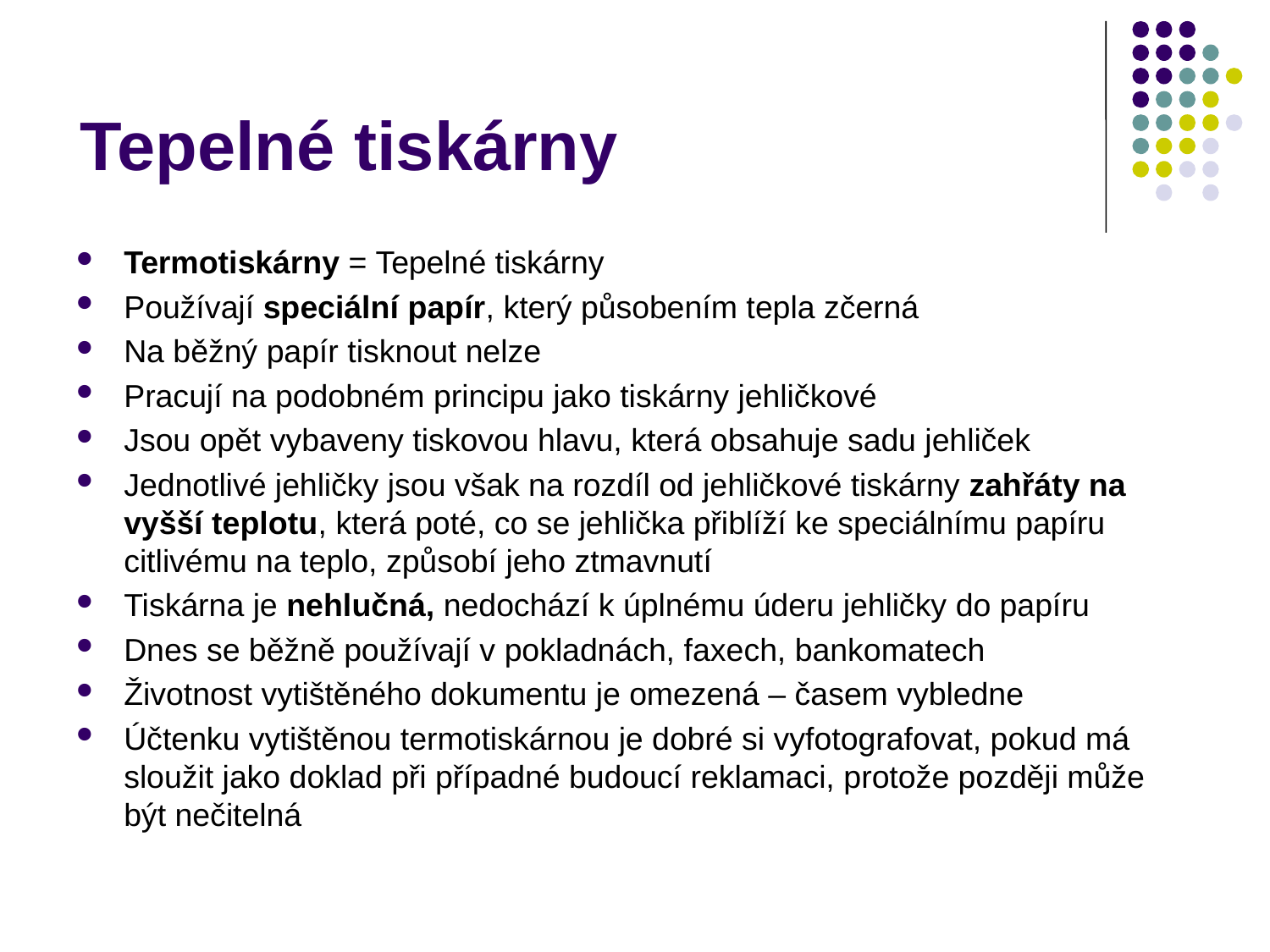

# Tepelné tiskárny
Termotiskárny = Tepelné tiskárny
Používají speciální papír, který působením tepla zčerná
Na běžný papír tisknout nelze
Pracují na podobném principu jako tiskárny jehličkové
Jsou opět vybaveny tiskovou hlavu, která obsahuje sadu jehliček
Jednotlivé jehličky jsou však na rozdíl od jehličkové tiskárny zahřáty na vyšší teplotu, která poté, co se jehlička přiblíží ke speciálnímu papíru citlivému na teplo, způsobí jeho ztmavnutí
Tiskárna je nehlučná, nedochází k úplnému úderu jehličky do papíru
Dnes se běžně používají v pokladnách, faxech, bankomatech
Životnost vytištěného dokumentu je omezená – časem vybledne
Účtenku vytištěnou termotiskárnou je dobré si vyfotografovat, pokud má sloužit jako doklad při případné budoucí reklamaci, protože později může být nečitelná